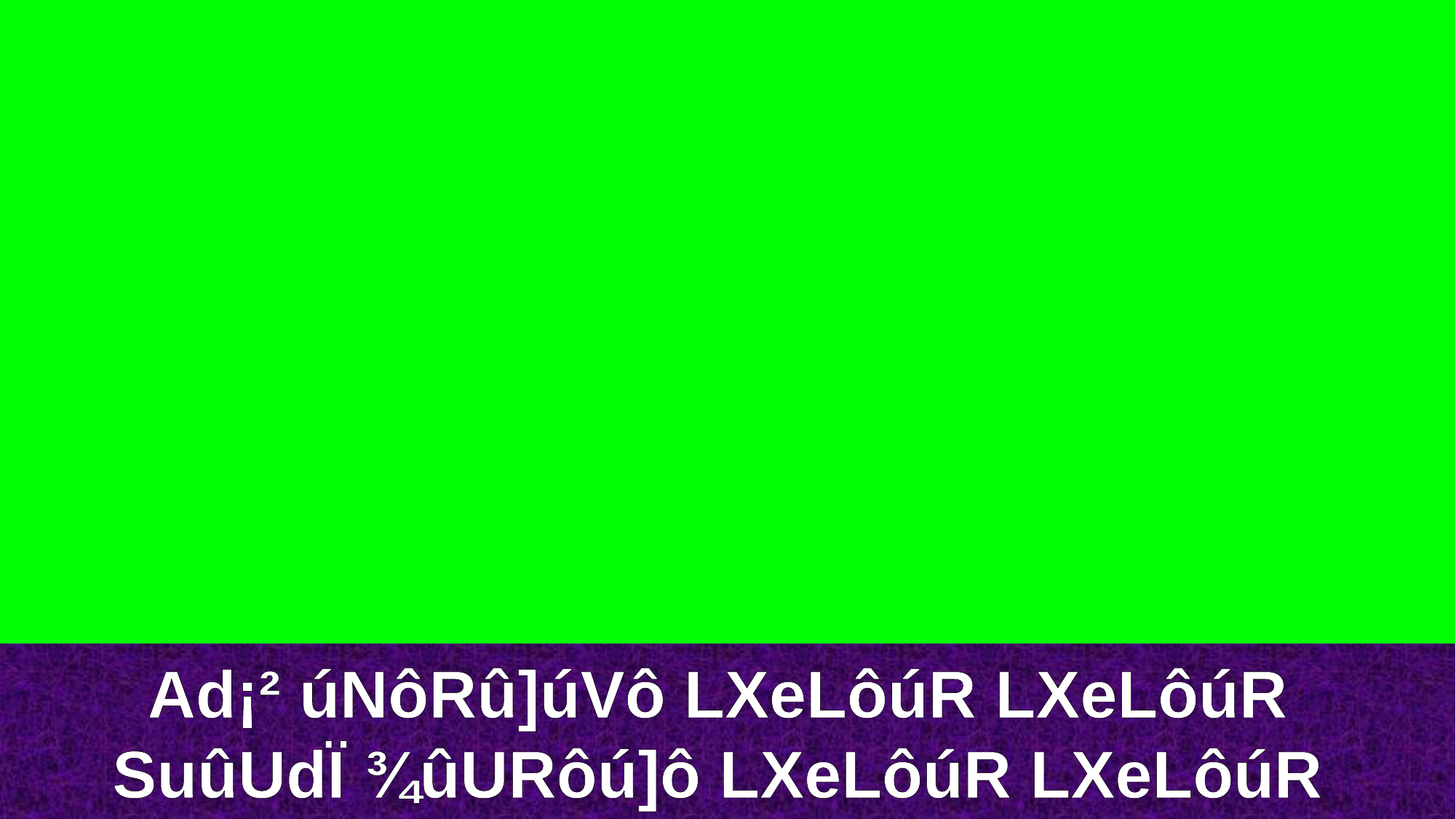

Ad¡² úNôRû]úVô LXeLôúR LXeLôúR
SuûUdÏ ¾ûURôú]ô LXeLôúR LXeLôúR